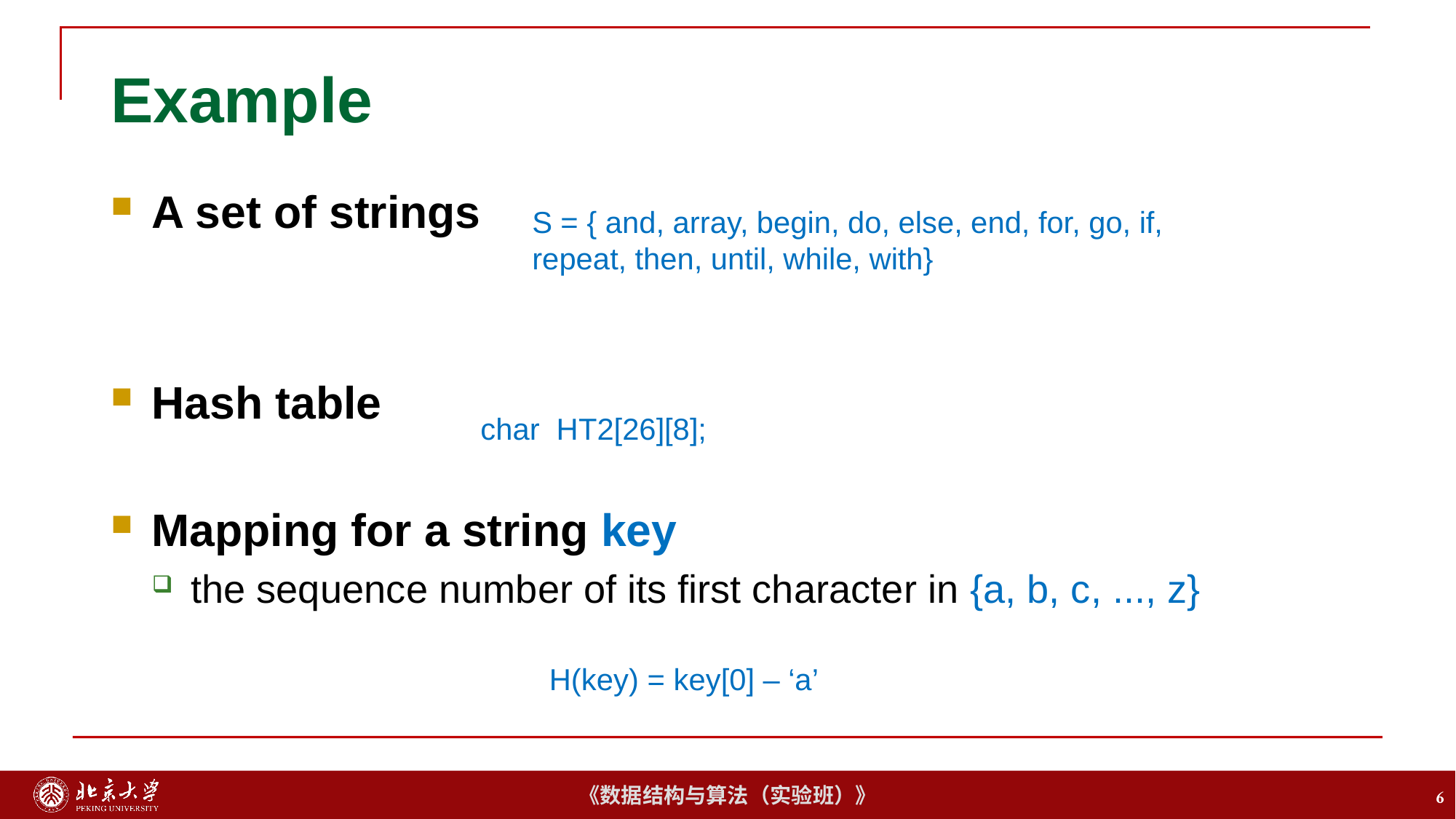

# Example
A set of strings

Hash table

Mapping for a string key
the sequence number of its first character in {a, b, c, ..., z}
S = { and, array, begin, do, else, end, for, go, if, repeat, then, until, while, with}
char  HT2[26][8];
H(key) = key[0] – ‘a’
6